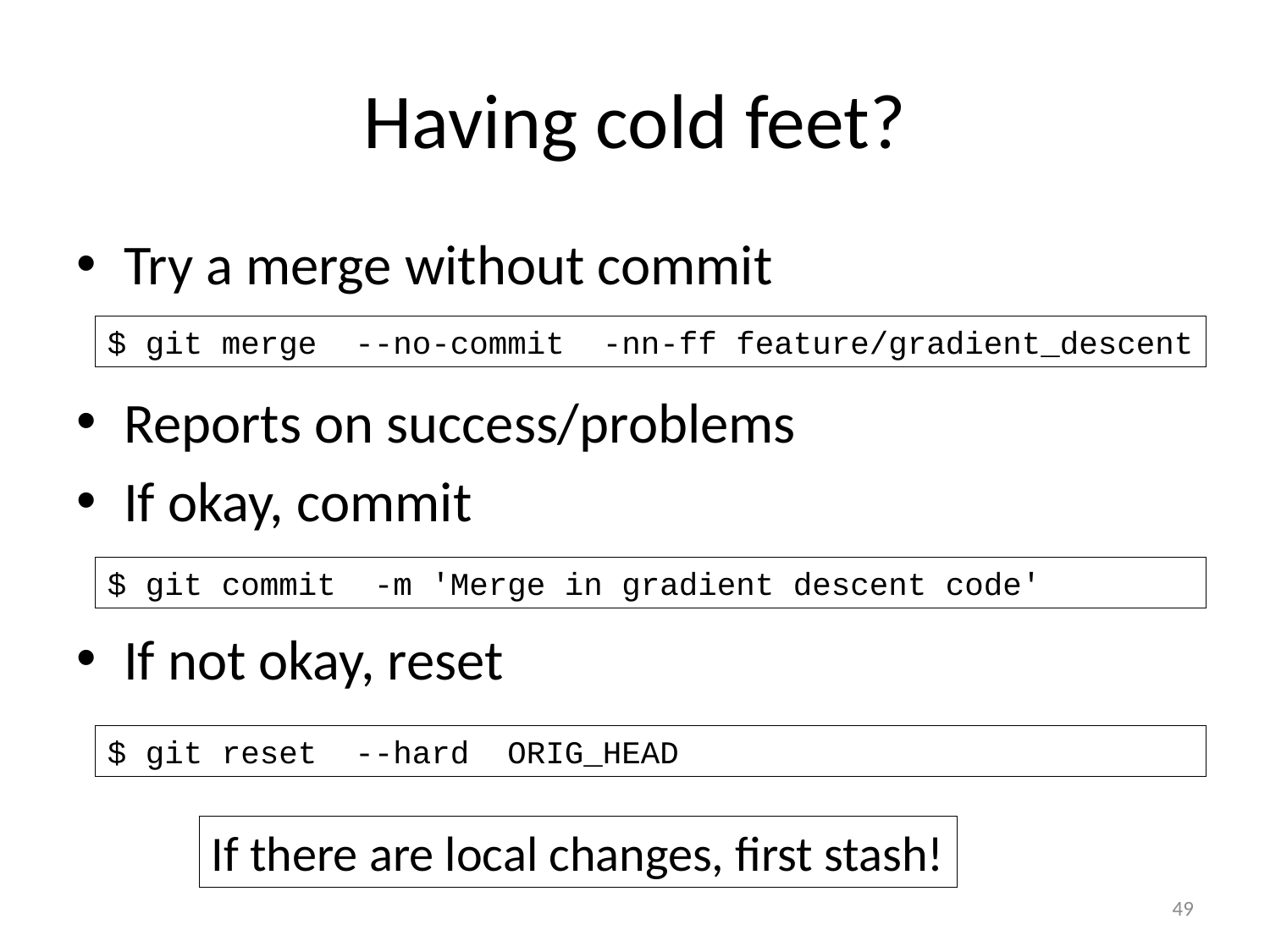

# Having cold feet?
Try a merge without commit

Reports on success/problems
If okay, commit

If not okay, reset
$ git merge  --no-commit  -nn-ff feature/gradient_descent
$ git commit  -m 'Merge in gradient descent code'
$ git reset  --hard  ORIG_HEAD
If there are local changes, first stash!
49